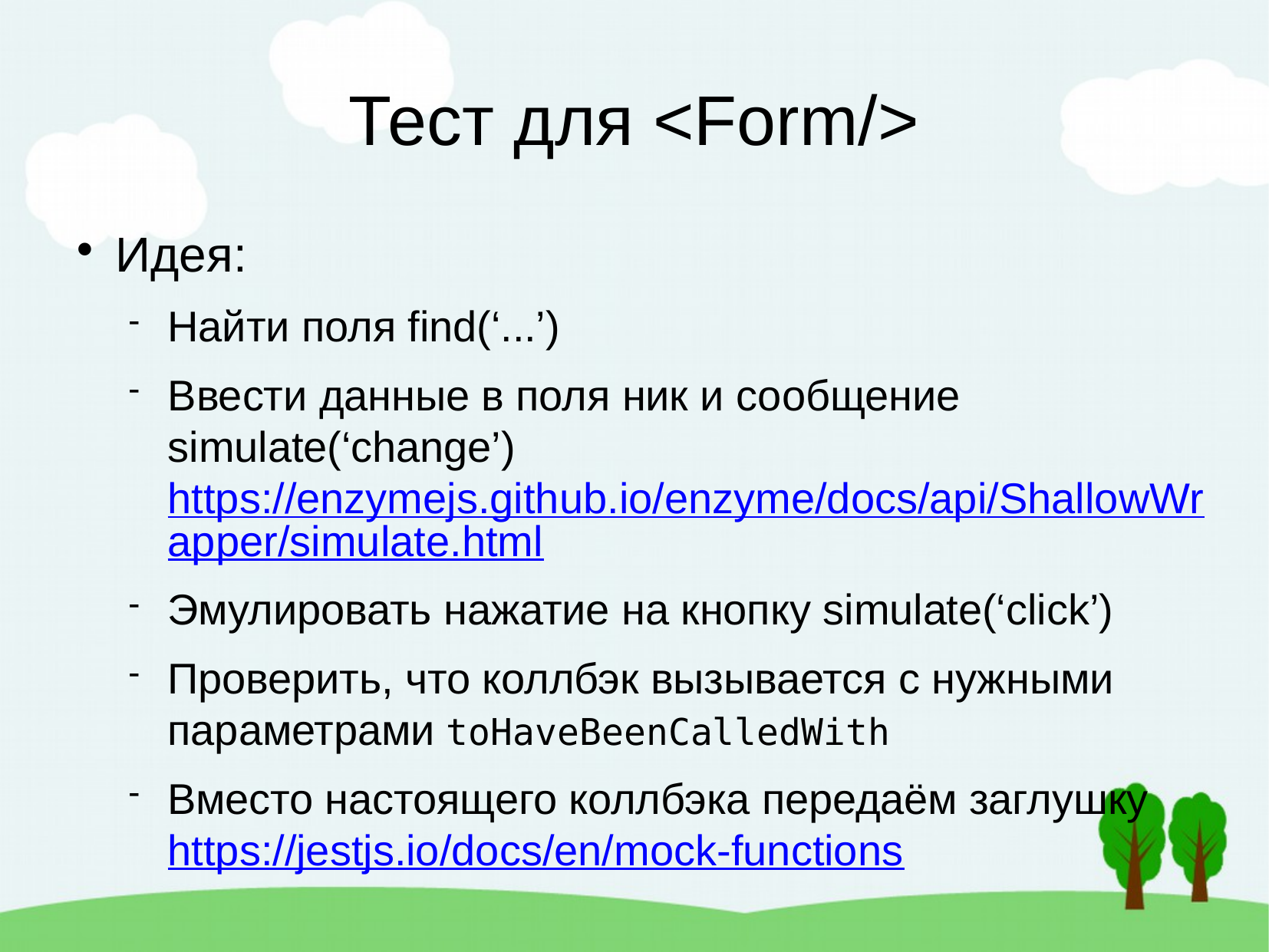

Тест для <Form/>
Идея:
Найти поля find(‘...’)
Ввести данные в поля ник и сообщение simulate(‘change’) https://enzymejs.github.io/enzyme/docs/api/ShallowWrapper/simulate.html
Эмулировать нажатие на кнопку simulate(‘click’)
Проверить, что коллбэк вызывается с нужными параметрами toHaveBeenCalledWith
Вместо настоящего коллбэка передаём заглушку https://jestjs.io/docs/en/mock-functions